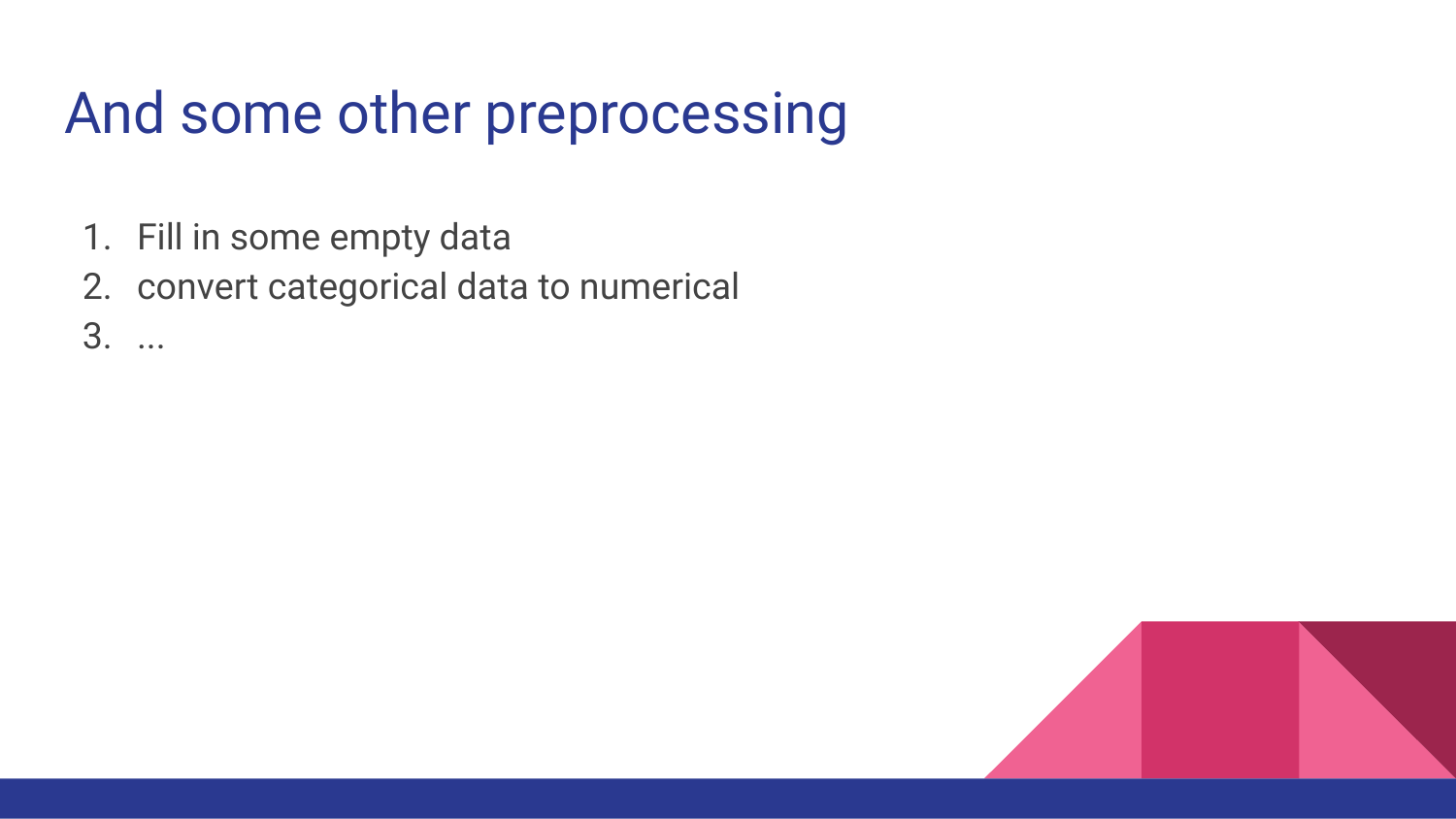

# And some other preprocessing
Fill in some empty data
convert categorical data to numerical
...